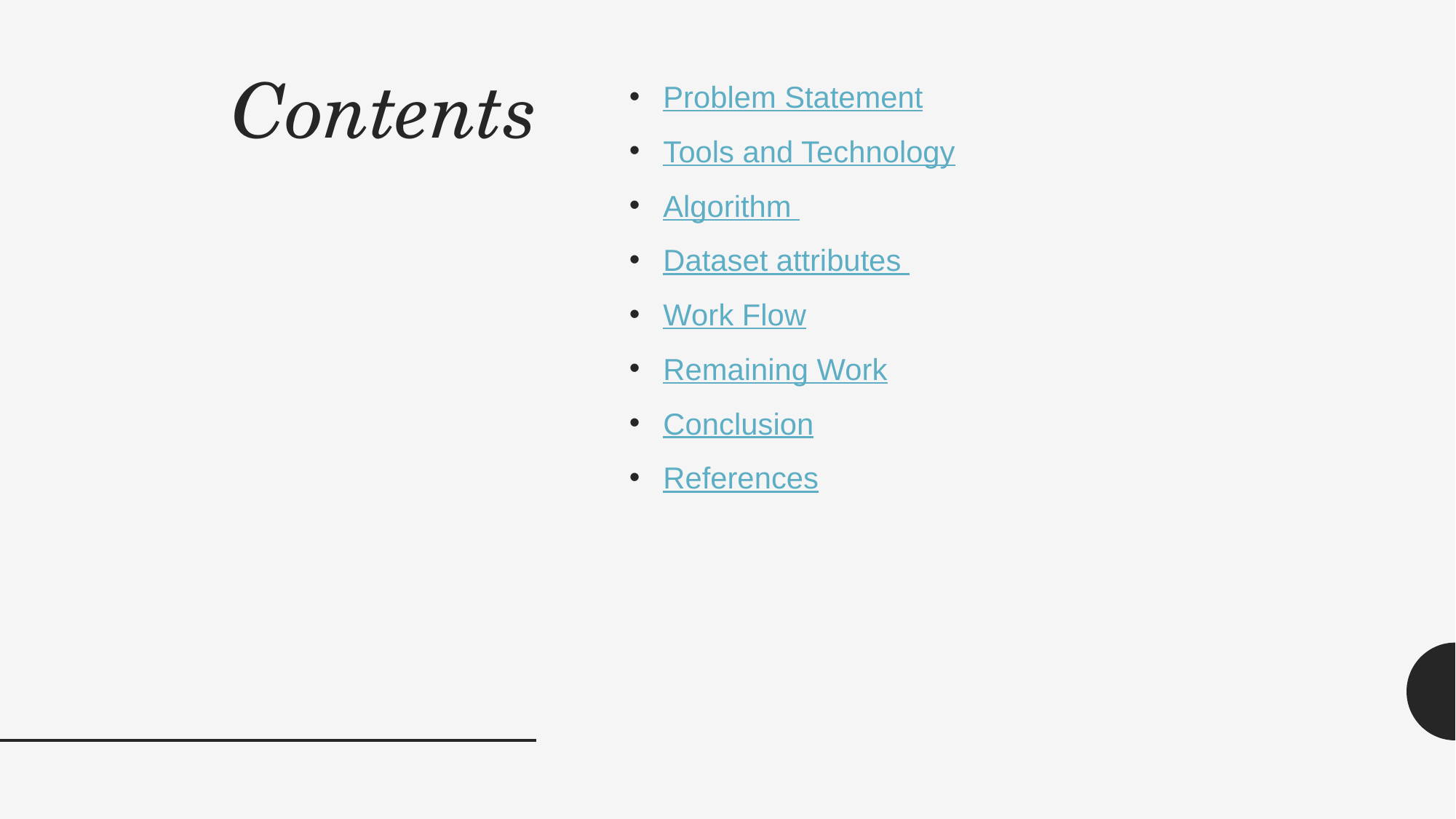

# Contents
Problem Statement
Tools and Technology
Algorithm
Dataset attributes
Work Flow
Remaining Work
Conclusion
References